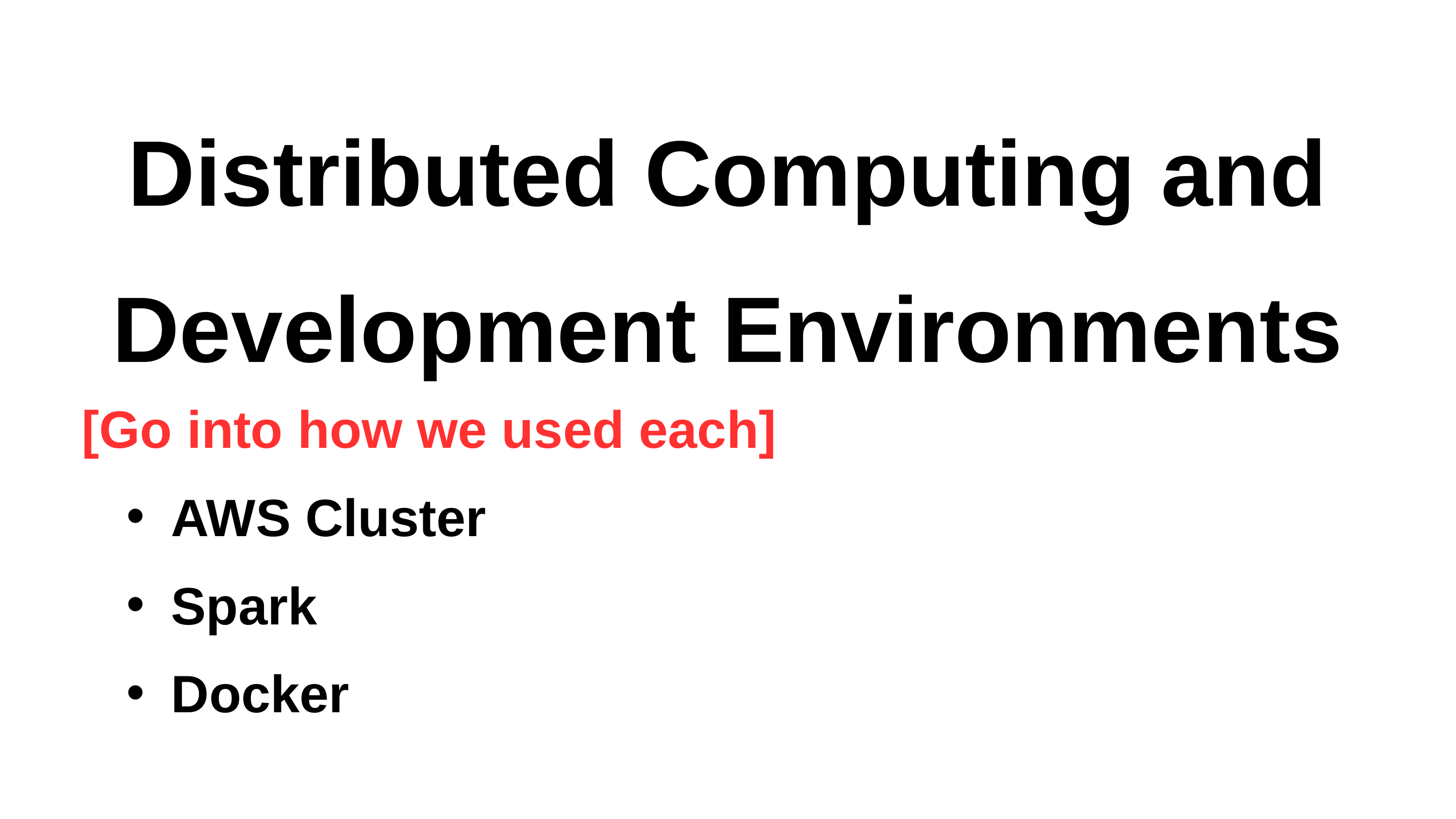

Distributed Computing and Development Environments
[Go into how we used each]
AWS Cluster
Spark
Docker